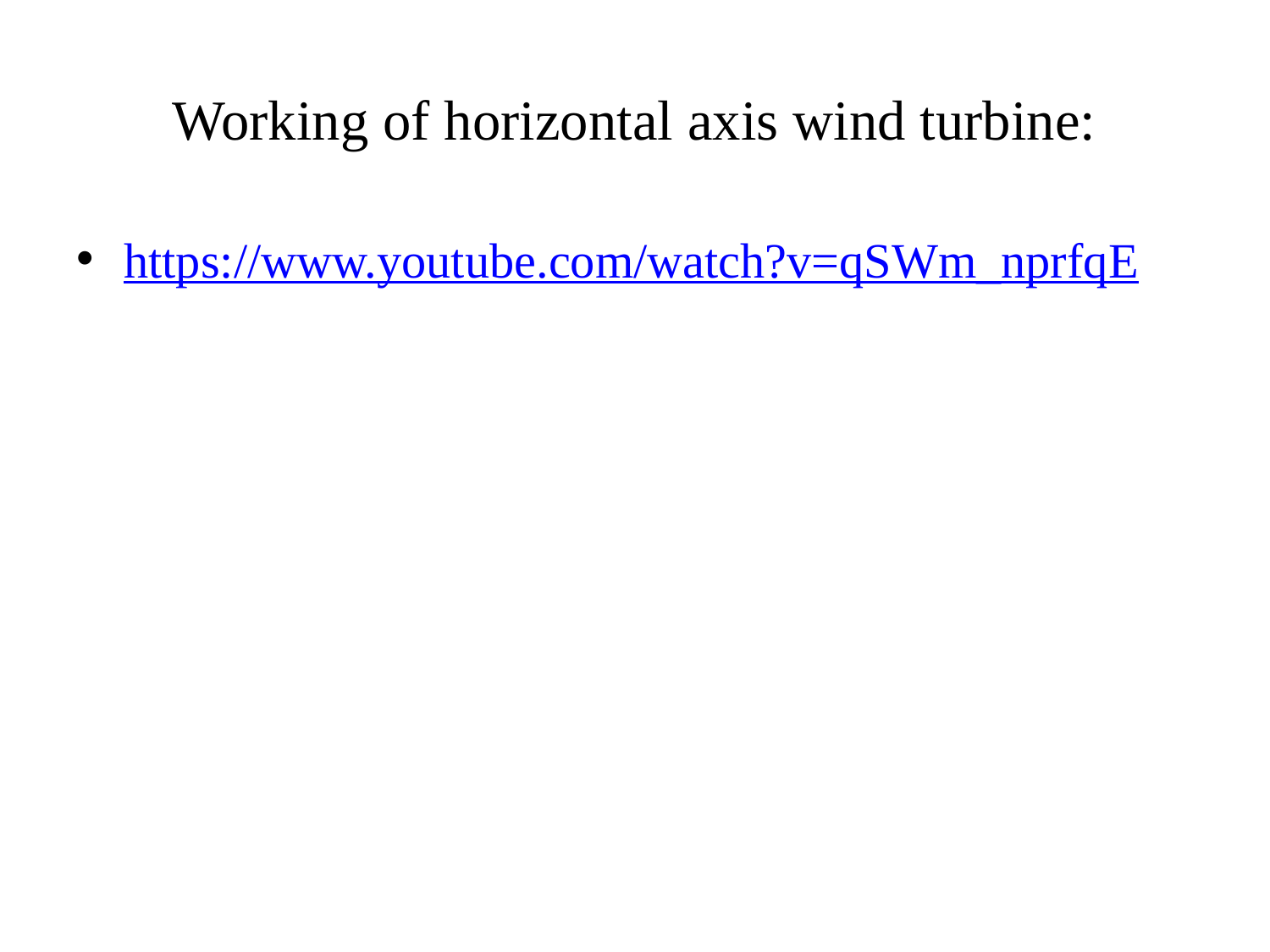

# Working of horizontal axis wind turbine:
https://www.youtube.com/watch?v=qSWm_nprfqE